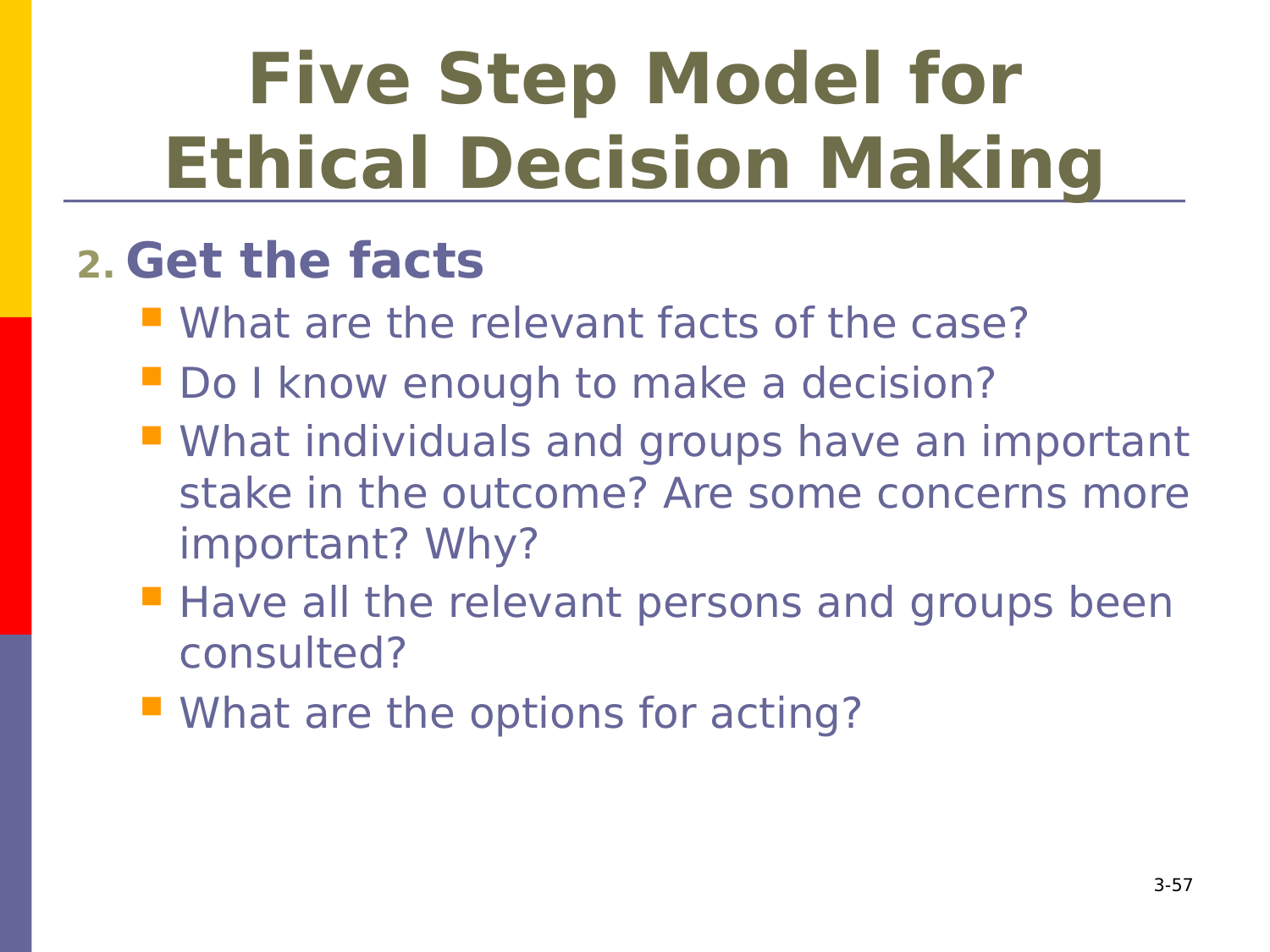

# Five Step Model for Ethical Decision Making
Get the facts
What are the relevant facts of the case?
Do I know enough to make a decision?
What individuals and groups have an important stake in the outcome? Are some concerns more important? Why?
Have all the relevant persons and groups been consulted?
What are the options for acting?
3-57